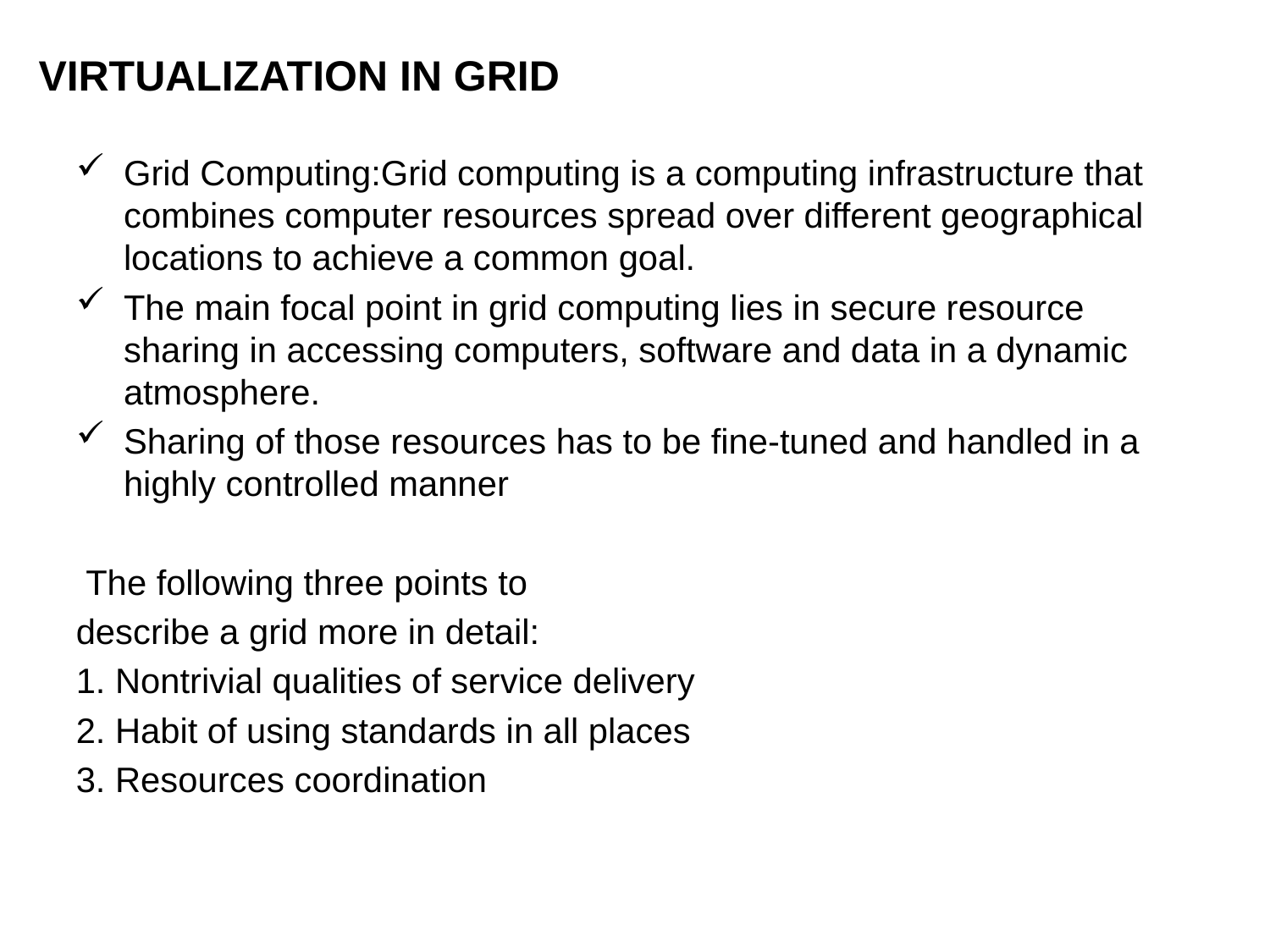

# VIRTUALIZATION IN GRID
Grid Computing:Grid computing is a computing infrastructure that combines computer resources spread over different geographical locations to achieve a common goal.
The main focal point in grid computing lies in secure resource sharing in accessing computers, software and data in a dynamic atmosphere.
Sharing of those resources has to be fine-tuned and handled in a highly controlled manner

 The following three points to
describe a grid more in detail:
1. Nontrivial qualities of service delivery
2. Habit of using standards in all places
3. Resources coordination